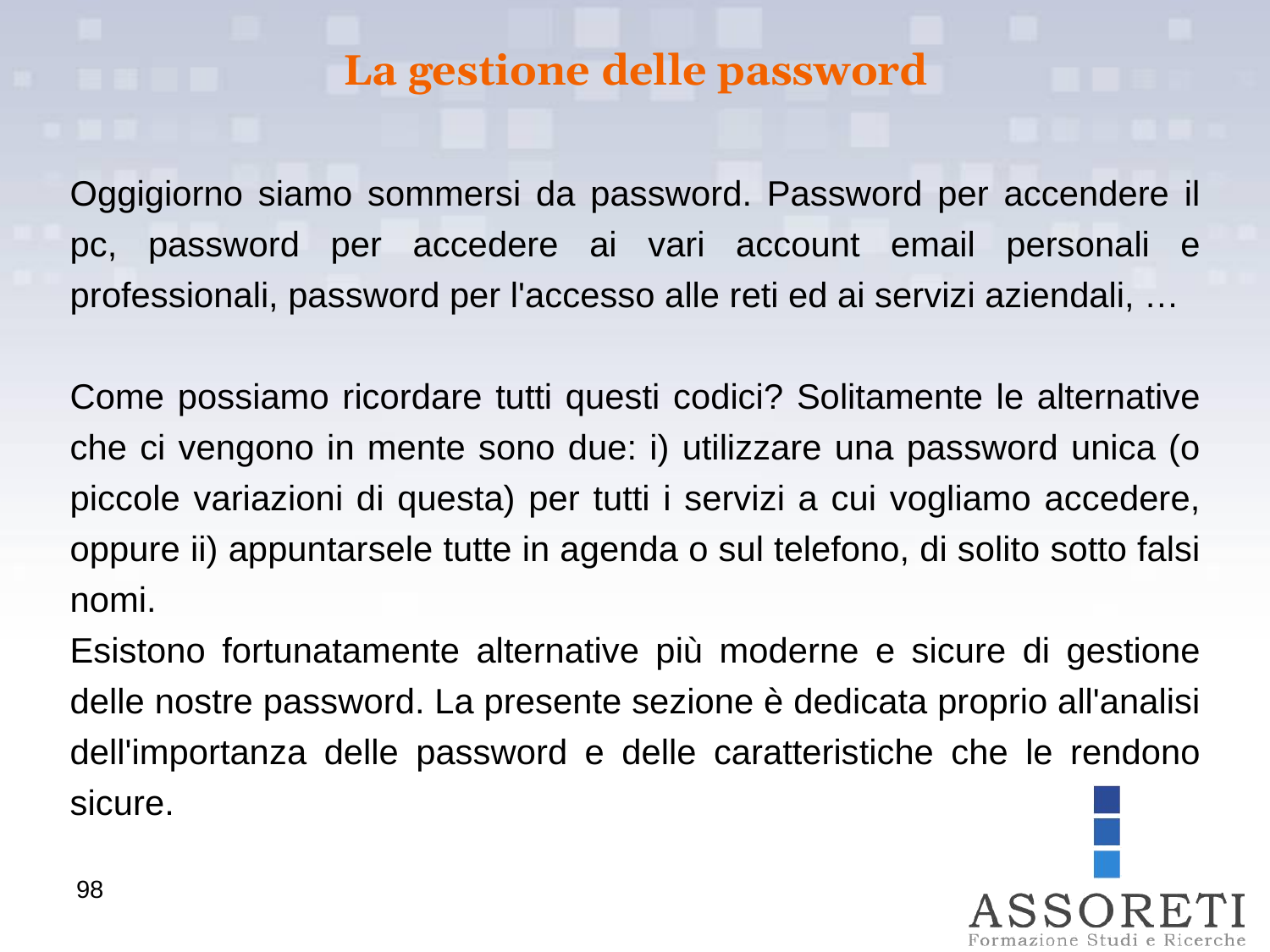

La gestione delle password
Oggigiorno siamo sommersi da password. Password per accendere il pc, password per accedere ai vari account email personali e professionali, password per l'accesso alle reti ed ai servizi aziendali, …

Come possiamo ricordare tutti questi codici? Solitamente le alternative che ci vengono in mente sono due: i) utilizzare una password unica (o piccole variazioni di questa) per tutti i servizi a cui vogliamo accedere, oppure ii) appuntarsele tutte in agenda o sul telefono, di solito sotto falsi nomi.
Esistono fortunatamente alternative più moderne e sicure di gestione delle nostre password. La presente sezione è dedicata proprio all'analisi dell'importanza delle password e delle caratteristiche che le rendono sicure.
98